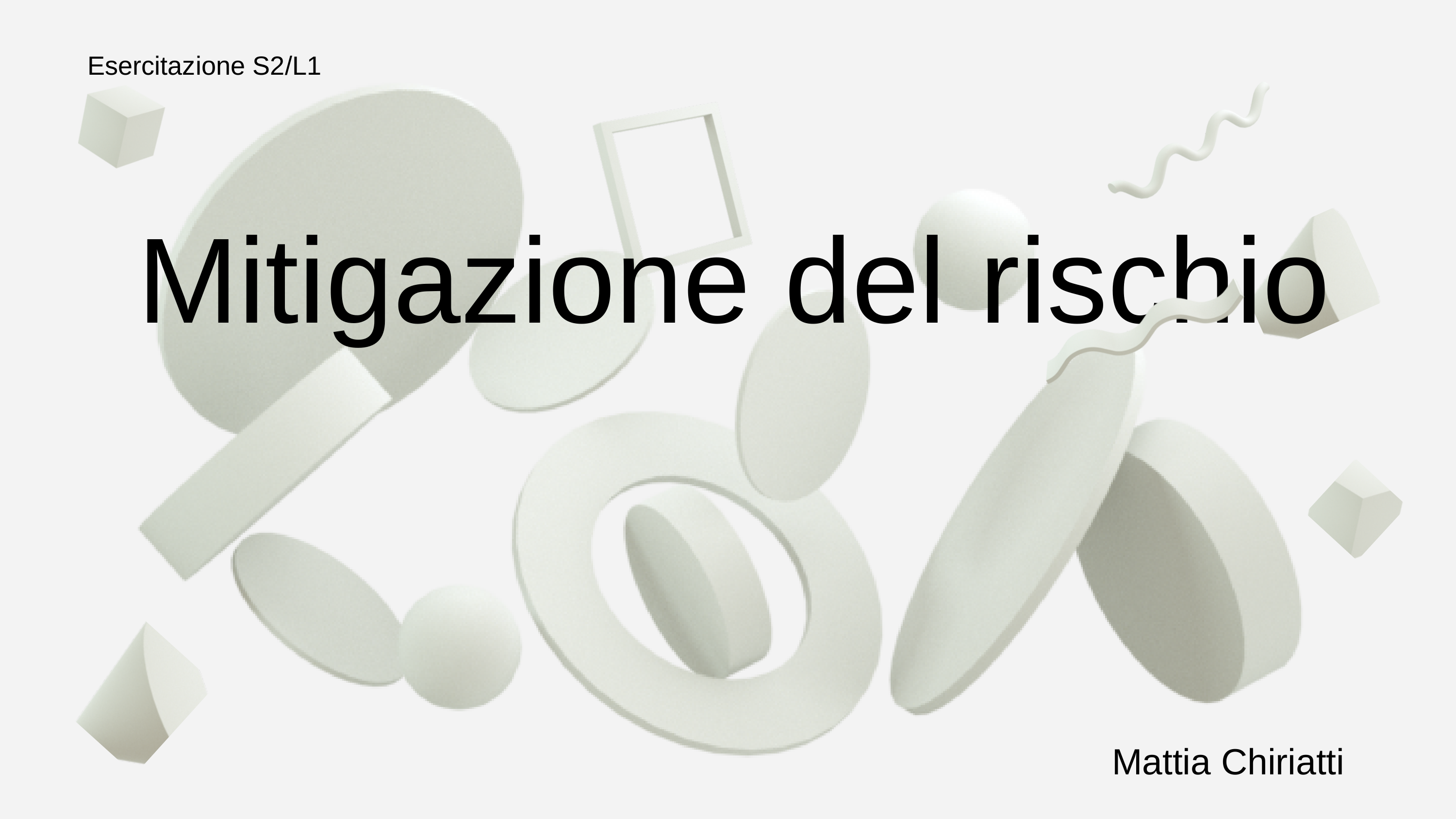

Esercitazione S2/L1

Mitigazione del rischio

Mattia Chiriatti